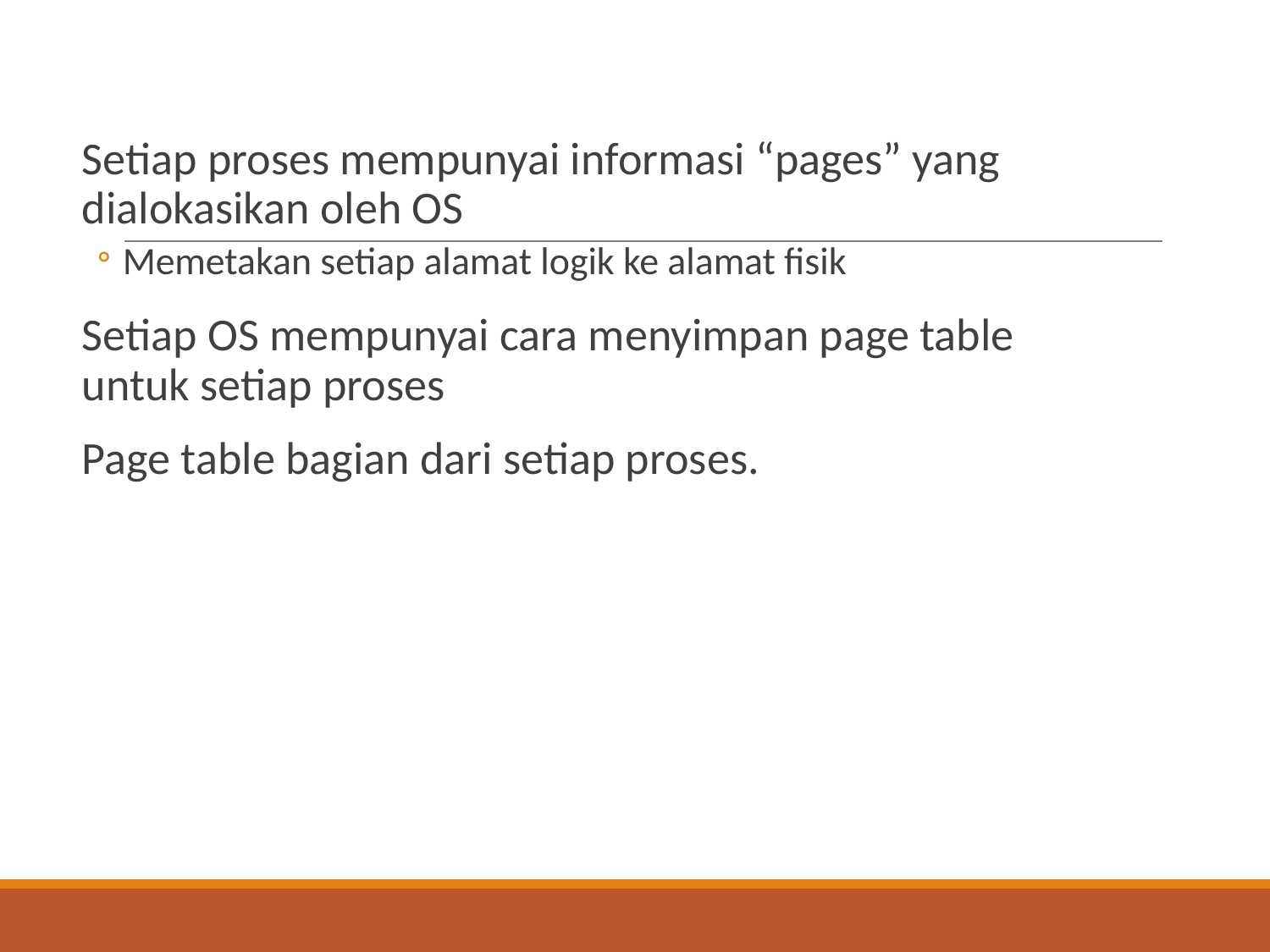

Setiap proses mempunyai informasi “pages” yang dialokasikan oleh OS
Memetakan setiap alamat logik ke alamat fisik
Setiap OS mempunyai cara menyimpan page table untuk setiap proses
Page table bagian dari setiap proses.